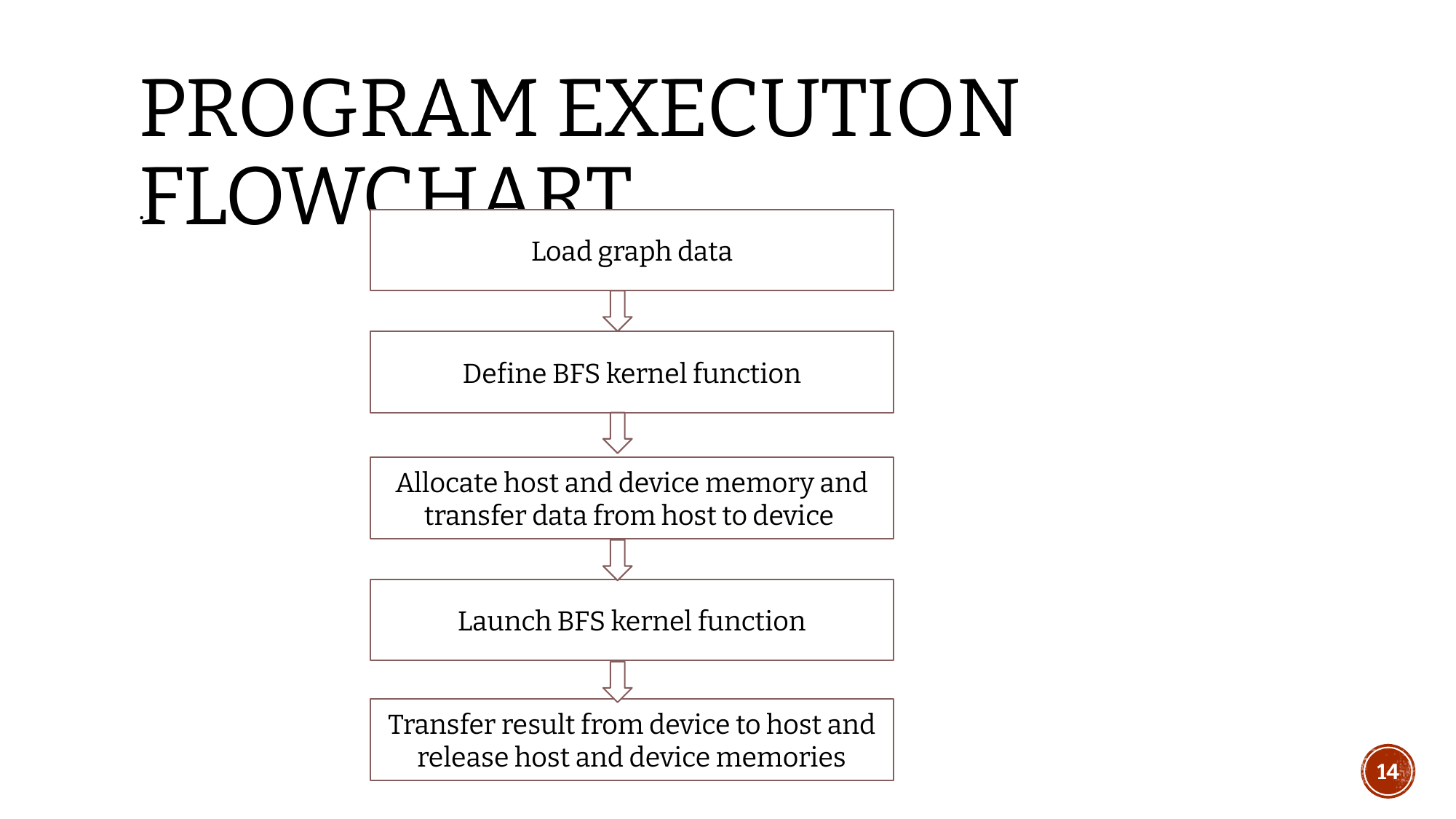

# Program execution flowchart
.
Load graph data

Define BFS kernel function

Allocate host and device memory and transfer data from host to device

Launch BFS kernel function

Transfer result from device to host and release host and device memories
14